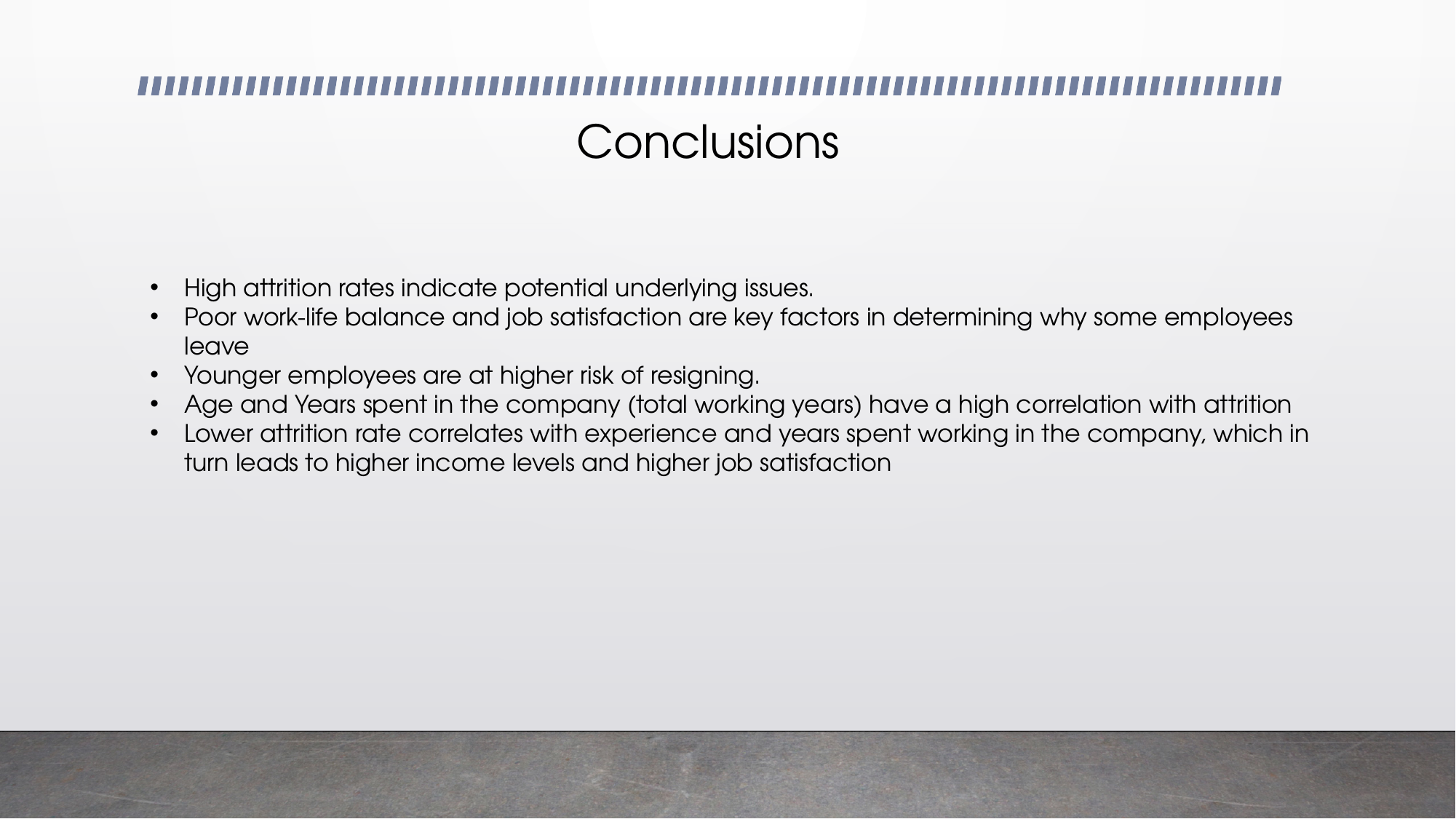

# Conclusions

High attrition rates indicate potential underlying issues.
Poor work-life balance and job satisfaction are key factors in determining why some employees leave
Younger employees are at higher risk of resigning.
Age and Years spent in the company (total working years) have a high correlation with attrition
Lower attrition rate correlates with experience and years spent working in the company, which in turn leads to higher income levels and higher job satisfaction